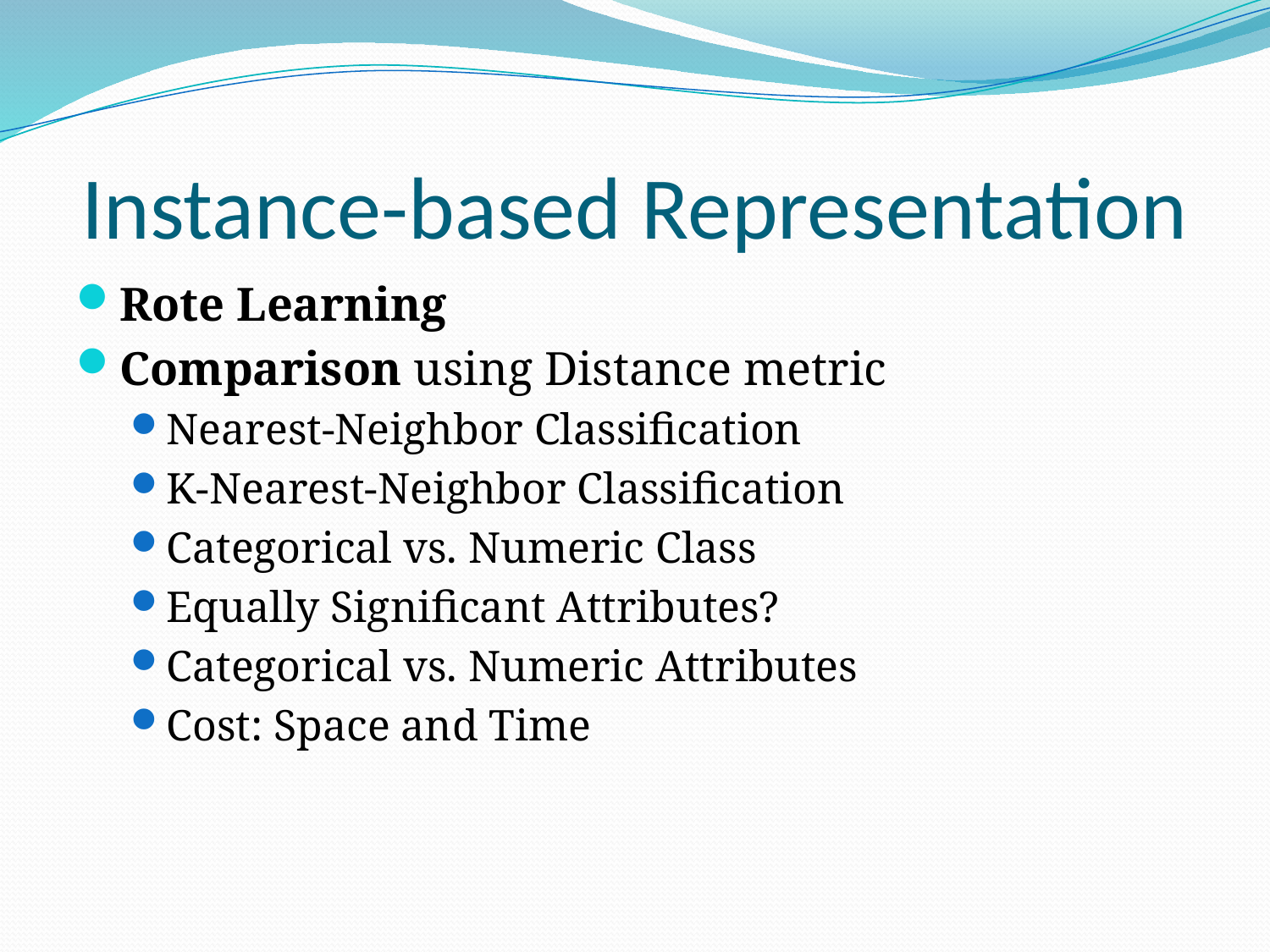

# Instance-based Representation
Rote Learning
Comparison using Distance metric
Nearest-Neighbor Classification
K-Nearest-Neighbor Classification
Categorical vs. Numeric Class
Equally Significant Attributes?
Categorical vs. Numeric Attributes
Cost: Space and Time